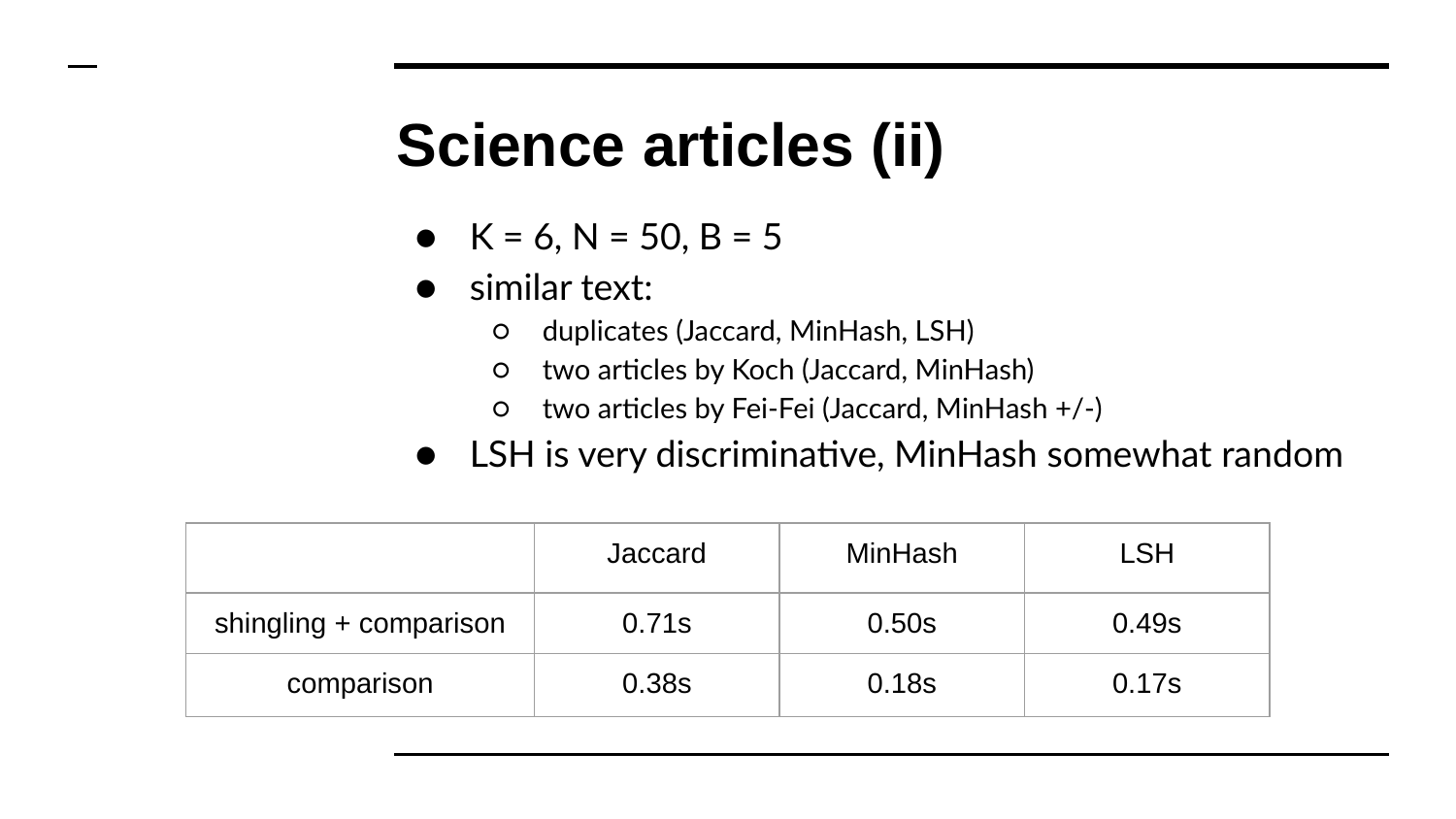

# Science articles (ii)
K = 6, N = 50, B = 5
similar text:
duplicates (Jaccard, MinHash, LSH)
two articles by Koch (Jaccard, MinHash)
two articles by Fei-Fei (Jaccard, MinHash +/-)
LSH is very discriminative, MinHash somewhat random
|  | Jaccard | MinHash | LSH |
| --- | --- | --- | --- |
| shingling + comparison | 0.71s | 0.50s | 0.49s |
| comparison | 0.38s | 0.18s | 0.17s |